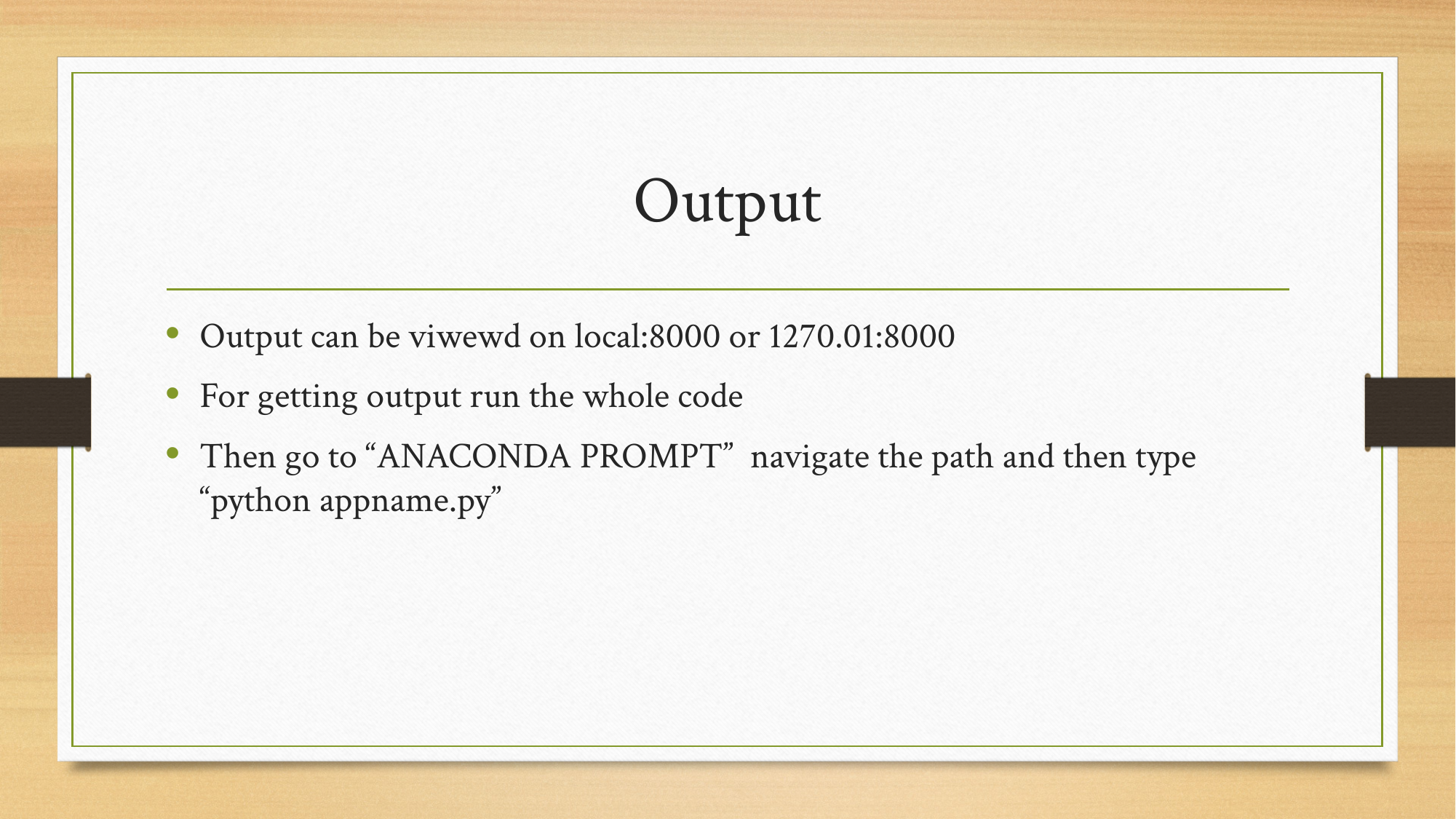

# Output
Output can be viwewd on local:8000 or 1270.01:8000
For getting output run the whole code
Then go to “ANACONDA PROMPT”  navigate the path and then type “python appname.py”